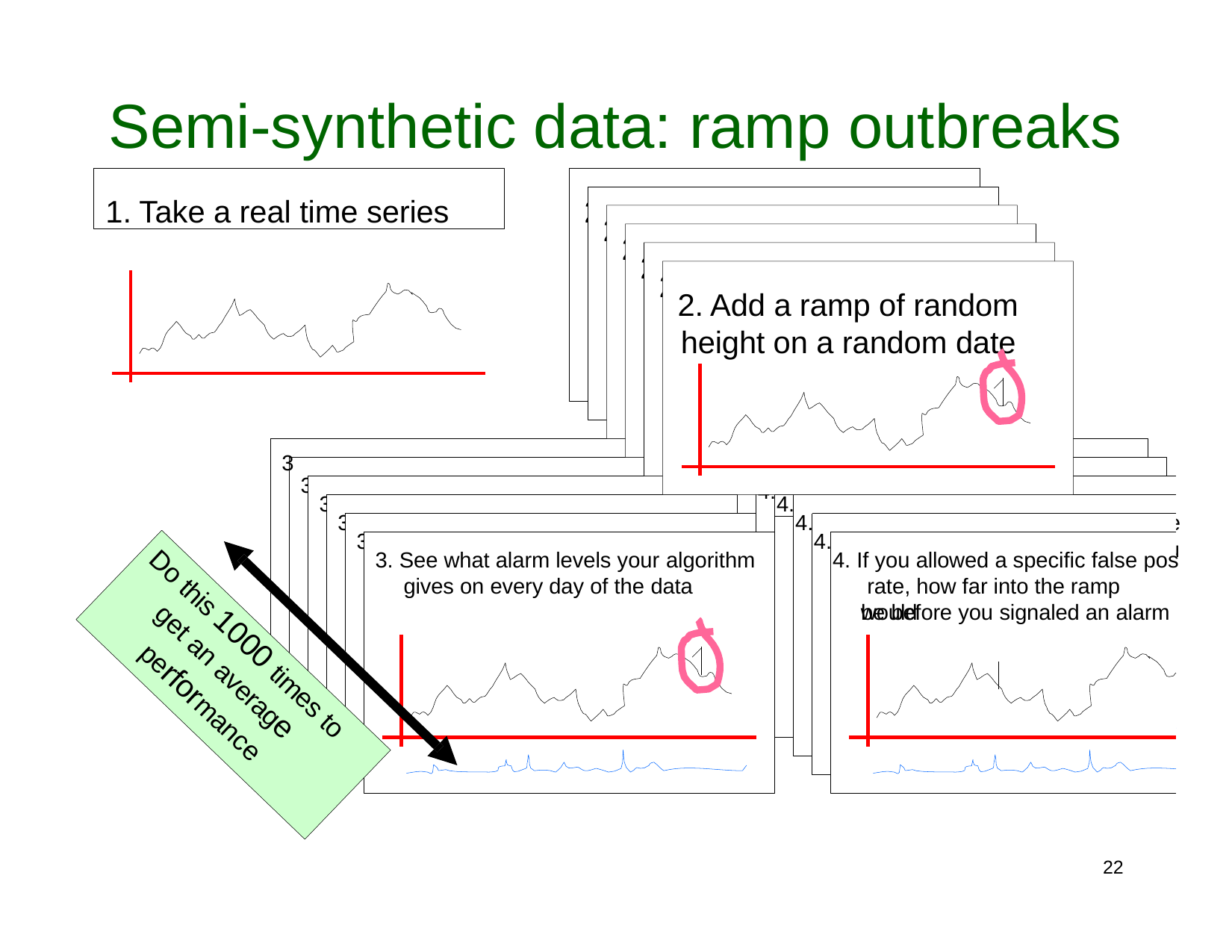

# Semi-synthetic data: ramp outbreaks
1. Take a real time series

2. Add a ramp of random
height on a random date

2. Add a ramp of random
height on a random date

2. Add a ramp of random
height on a random date

2. Add a ramp of random
height on a random date

4.

2. Add a ramp of random
height on a random date

4.

2. Add a ramp of random

height on a random date

3
3
. See what alarm levels your algorithm
gives on every day of the data
If you allowed a specific false positive
rate, how far into the ramp would you  be before you signaled an alarm?

. See what alarm levels your algorithm
gives on every day of the data
If you allowed a specific false positive
rate, how far into the ramp would you  be before you signaled an alarm?

3
. See what alarm levels your algorithm
gives on every day of the data
If you allowed a specific false positive
rate, how far into the ramp would you  be before you signaled an alarm?

4.

3
4.
. See what alarm levels your algorithm
gives on every day of the data
If you allowed a specific false positive
rate, how far into the ramp would you  be before you signaled an alarm?

3
4.
. See what alarm levels your algorithm
gives on every day of the data
If you allowed a specific false positi
rate, how far into the ramp would y  be before you signaled an alarm?

3. See what alarm levels your algorithm
4. If you allowed a specific false pos  rate, how far into the ramp would

gives on every day of the data

be before you signaled an alarm

Do this 1000 times to

get an average

performance

22